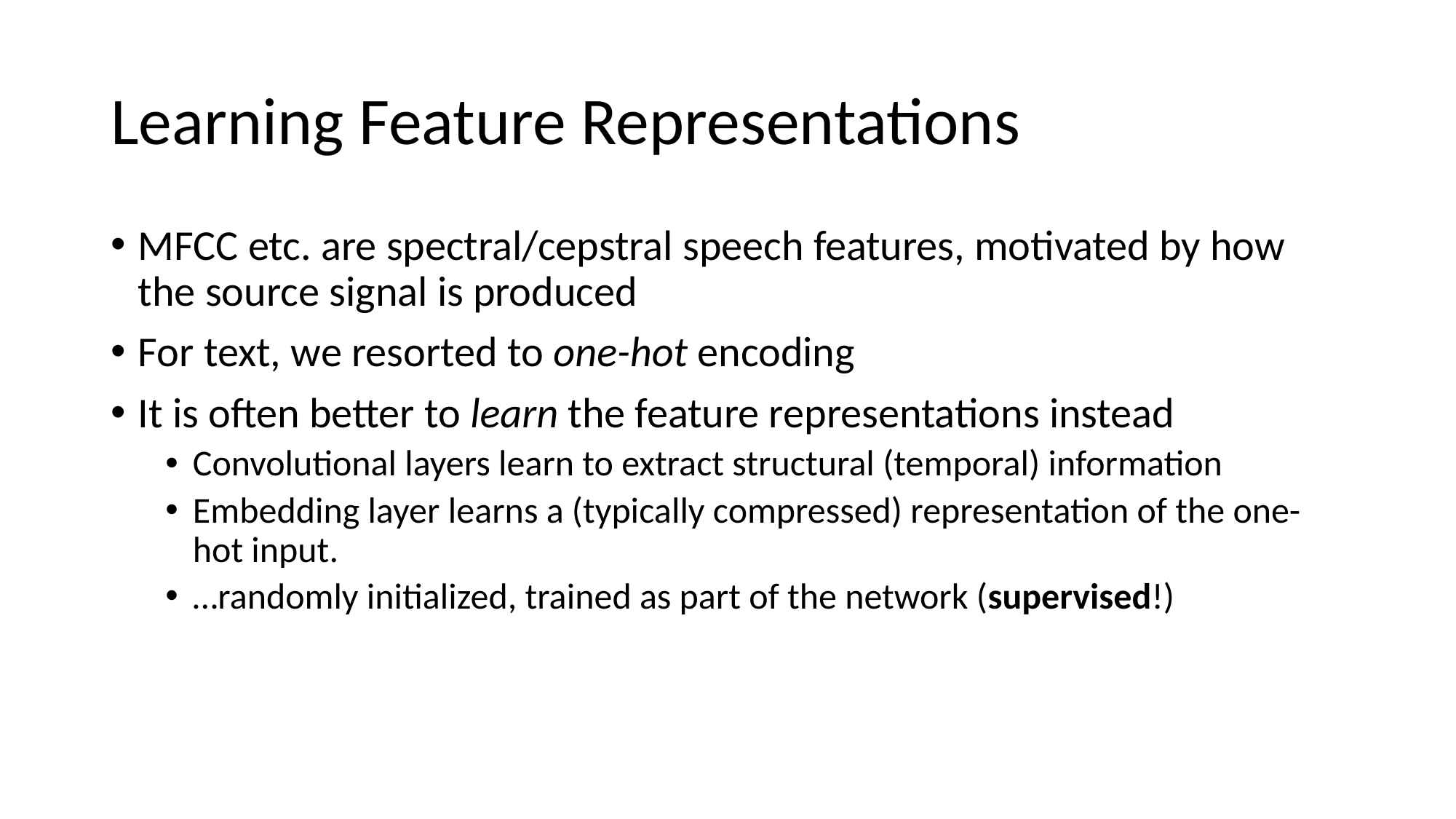

# Learning Feature Representations
MFCC etc. are spectral/cepstral speech features, motivated by how the source signal is produced
For text, we resorted to one-hot encoding
It is often better to learn the feature representations instead
Convolutional layers learn to extract structural (temporal) information
Embedding layer learns a (typically compressed) representation of the one-hot input.
…randomly initialized, trained as part of the network (supervised!)